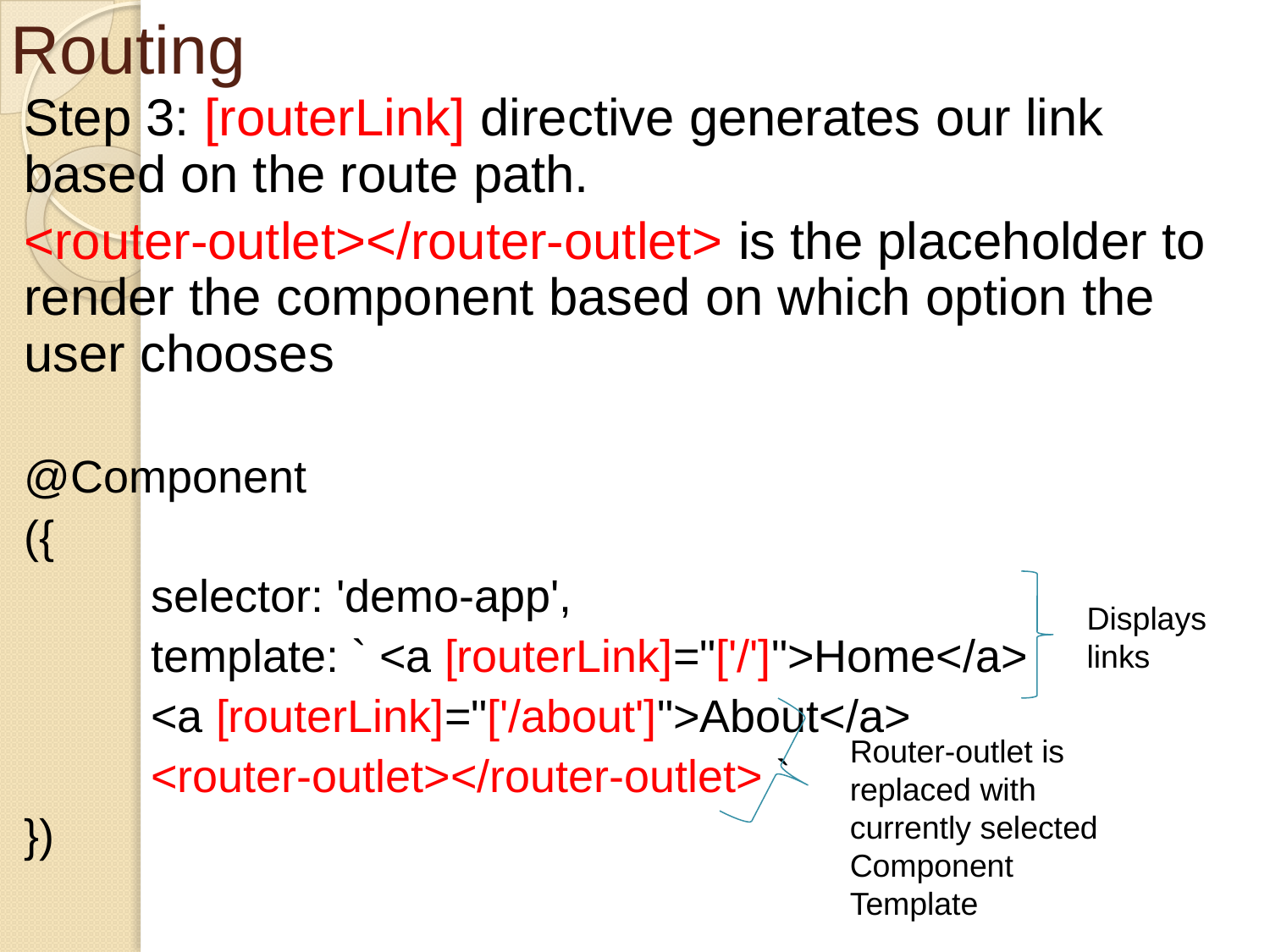

# Routing
Step 3: [routerLink] directive generates our link based on the route path.
<router-outlet></router-outlet> is the placeholder to render the component based on which option the user chooses

@Component
({
	selector: 'demo-app',
	template: ` <a [routerLink]="['/']">Home</a>
	<a [routerLink]="['/about']">About</a>
	<router-outlet></router-outlet> `
})

Displays links

Router-outlet is replaced with currently selected  Component Template